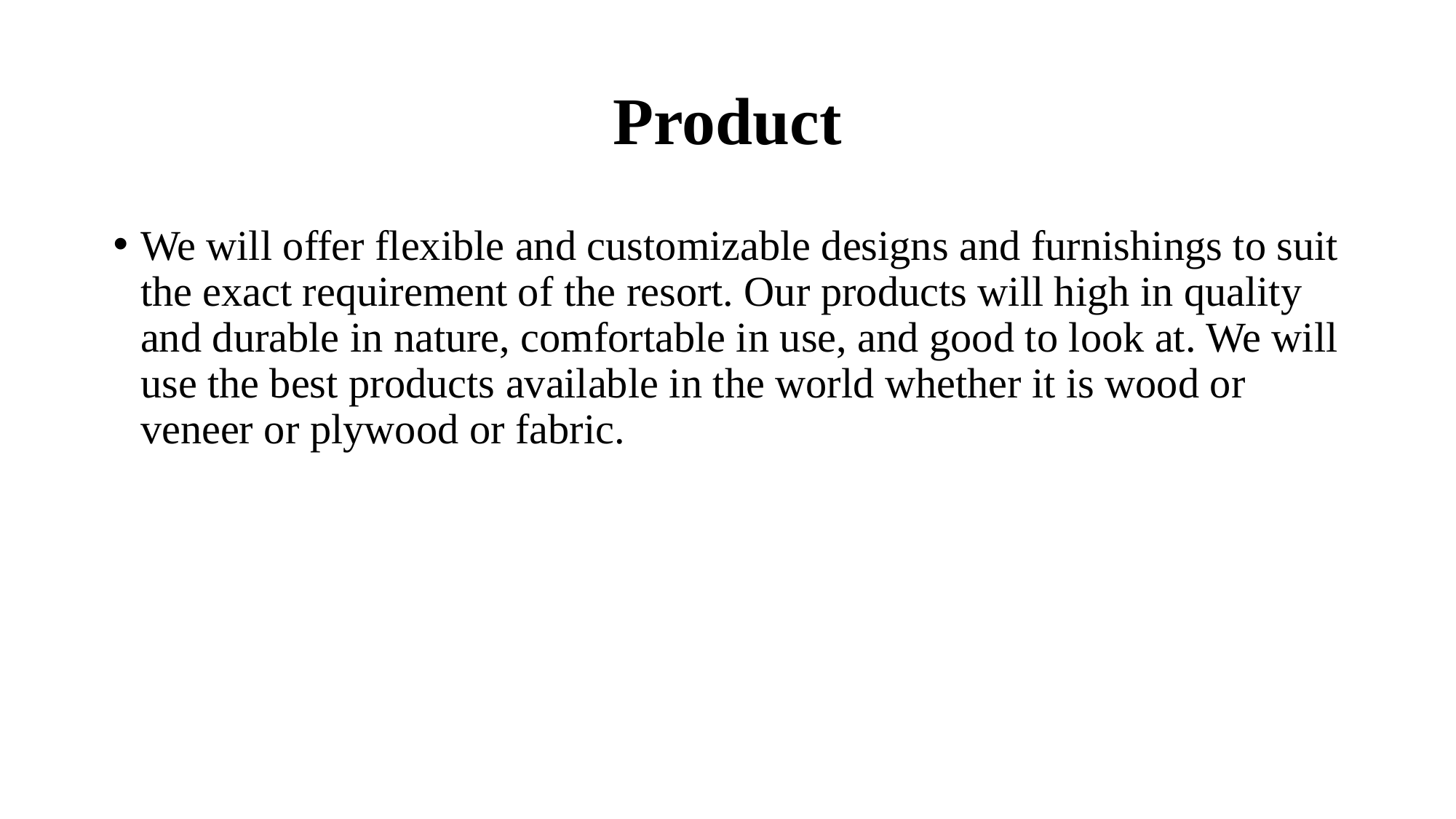

# Product
We will offer flexible and customizable designs and furnishings to suit the exact requirement of the resort. Our products will high in quality and durable in nature, comfortable in use, and good to look at. We will use the best products available in the world whether it is wood or veneer or plywood or fabric.